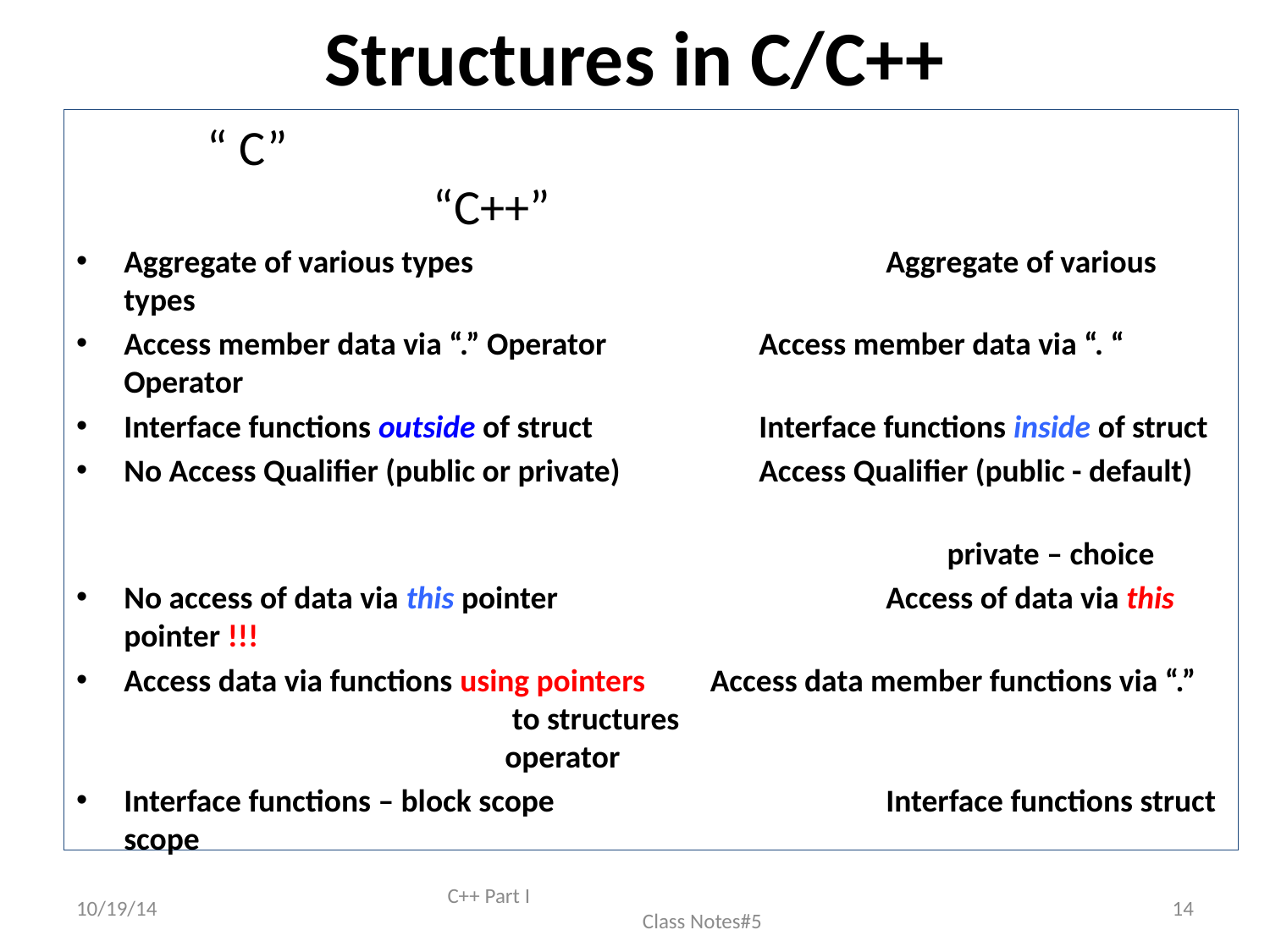

# Structures in C/C++
      “ C”										“C++”
Aggregate of various types				Aggregate of various types
Access member data via “.” Operator		Access member data via “. “ Operator
Interface functions outside of struct		Interface functions inside of struct
No Access Qualifier (public or private)		Access Qualifier (public - default)
                                                                                                                         private – choice
No access of data via this pointer			Access of data via this pointer !!!
Access data via functions using pointers         Access data member functions via “.” 			 to structures							operator
Interface functions – block scope			Interface functions struct scope

10/19/14
C++ Part I                                                                                         Class Notes#5
14